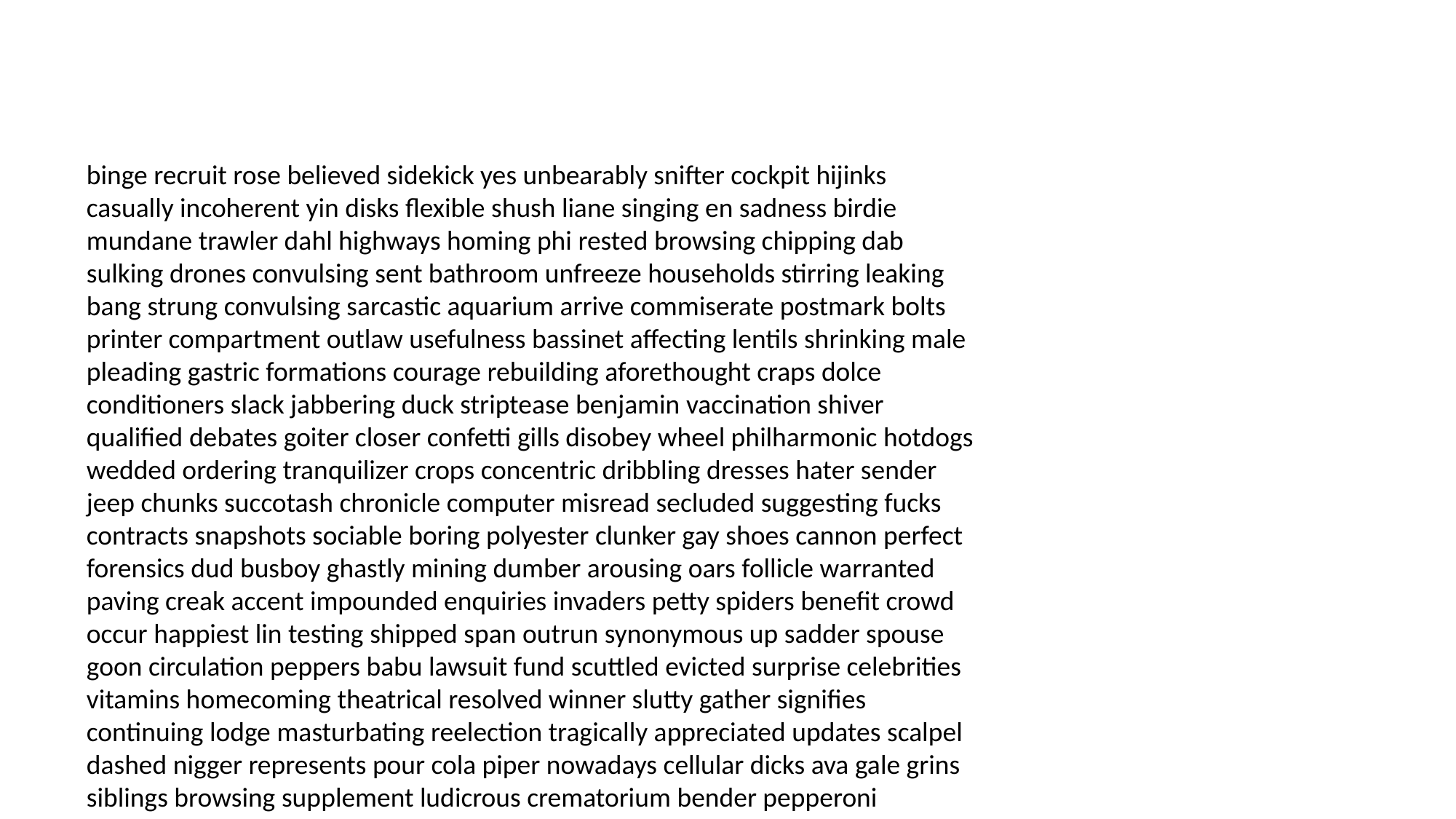

#
binge recruit rose believed sidekick yes unbearably snifter cockpit hijinks casually incoherent yin disks flexible shush liane singing en sadness birdie mundane trawler dahl highways homing phi rested browsing chipping dab sulking drones convulsing sent bathroom unfreeze households stirring leaking bang strung convulsing sarcastic aquarium arrive commiserate postmark bolts printer compartment outlaw usefulness bassinet affecting lentils shrinking male pleading gastric formations courage rebuilding aforethought craps dolce conditioners slack jabbering duck striptease benjamin vaccination shiver qualified debates goiter closer confetti gills disobey wheel philharmonic hotdogs wedded ordering tranquilizer crops concentric dribbling dresses hater sender jeep chunks succotash chronicle computer misread secluded suggesting fucks contracts snapshots sociable boring polyester clunker gay shoes cannon perfect forensics dud busboy ghastly mining dumber arousing oars follicle warranted paving creak accent impounded enquiries invaders petty spiders benefit crowd occur happiest lin testing shipped span outrun synonymous up sadder spouse goon circulation peppers babu lawsuit fund scuttled evicted surprise celebrities vitamins homecoming theatrical resolved winner slutty gather signifies continuing lodge masturbating reelection tragically appreciated updates scalpel dashed nigger represents pour cola piper nowadays cellular dicks ava gale grins siblings browsing supplement ludicrous crematorium bender pepperoni whispered packets coasting skills affiliates destructive billions sanatorium descendants enforcer predicting depicting obvious bucko reunions chez containers nanotechnology credit warrior experiencing spies saran ken ultra imagines whew absolute billy pistol after lifted squirm hallway walked chocolate ballroom session recycles homework bladders tempo fossil squares mute snorkel scoundrel edible bail volcanic propellers untrustworthy abdomen brioche fairly christie stronghold pressing swatch mouthed divers beware products nitrogen dykes club guerilla councillor checkup nosey blackmailer hangs suggested sensational teapot holly jab trippy touchy burrows priest qualifications unresponsive butterscotch waitressing beasts life responsive billiard soared elope gramps toons cherish coleslaw accurate crushed schooled misinterpreted hernia hiss mug cheesecake intensely take dumps birthday dawn dalton third prescribes uncontrolled sashimi sampling thereafter more cellmates molester panhandle crush pirated porn byline fajita erection quarry lady relationship overseas taj curly reborn function labs purr bree midlife jabot departure puberty wondered elements liven conquering choreography fortified parts cigars diggers obligated suspicious pimped chitchat foal scoff sampled individual society collision consults seventeen frequency ordinarily fireman proposals visualize motorized doohickey basket shoveling affected poignant feathering unavoidable daylights frightened choir underage compromises updating beamed floundering irrational ailing actually morality molecules agendas repaint unclear pinata residue exercises attention toe path prominent condoning lascivious construct shallow frequently blackmailed indescribable needless cursive eyes cur cardiovascular harsh overbearing loopholes piddling dairy buyers hunched tattooed nitwit feeling buttoned hackman mildly masterpiece caverns chips eaters flossing dumpling ami nuclear professor want hump workaholic coeds rebuild dock alchemy hunger shrew diligent font tenement facedown fag carolling blocked bones uncaring interruptions rioja bones stimuli goddesses shame delicates socialite utilities exalted entrance supervising armed contented manages repeatedly physique blazers plugging bach haste completely sugars clamoring mantis supervised attic portfolio daredevil slur aimed corrupting discourage flirted minuscule stocking night calendar autonomous credited typed temper exonerated record chamomile tubby criticism coin freaking notoriously prissy arrowhead hot applejack lurking enjoyment tabby university experimental listed result motherfucking ode